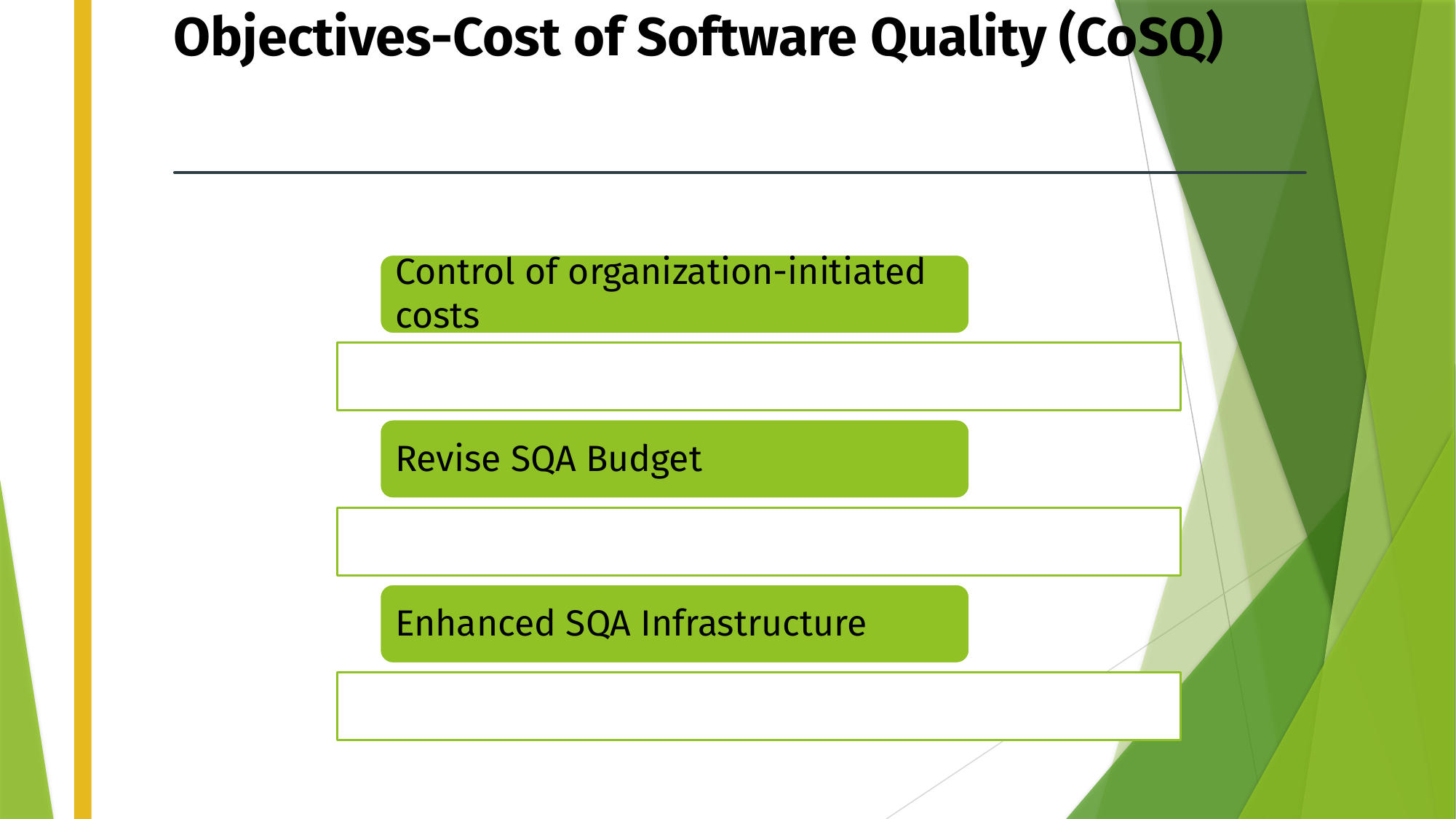

# Objectives-Cost of Software Quality (CoSQ)
Control of organization-initiated costs
Revise SQA Budget
Enhanced SQA Infrastructure